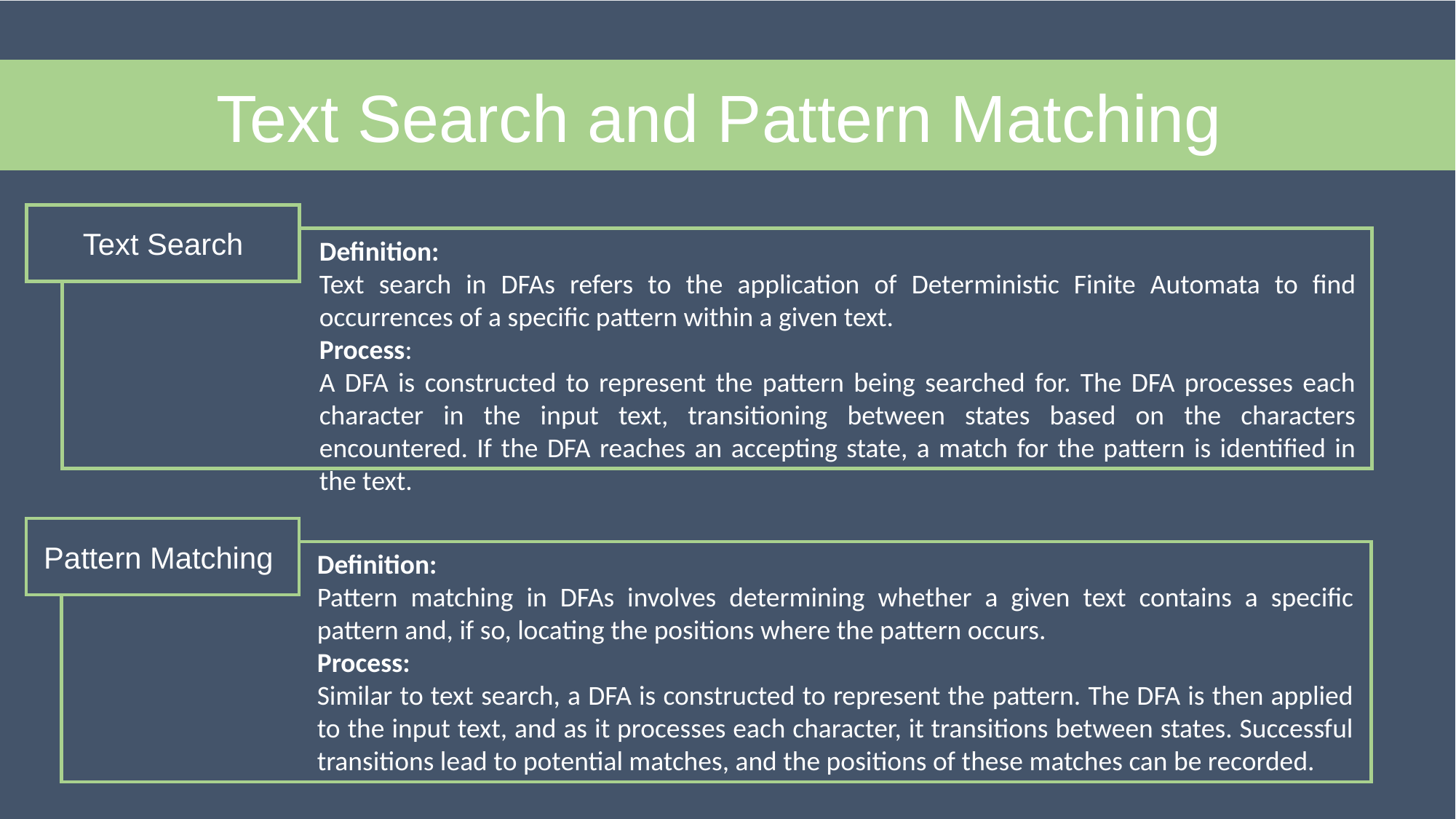

Text Search and Pattern Matching
Text Search

Definition:
Text search in DFAs refers to the application of Deterministic Finite Automata to find occurrences of a specific pattern within a given text.
Process:
A DFA is constructed to represent the pattern being searched for. The DFA processes each character in the input text, transitioning between states based on the characters encountered. If the DFA reaches an accepting state, a match for the pattern is identified in the text.
Pattern Matching

Definition:
Pattern matching in DFAs involves determining whether a given text contains a specific pattern and, if so, locating the positions where the pattern occurs.
Process:
Similar to text search, a DFA is constructed to represent the pattern. The DFA is then applied to the input text, and as it processes each character, it transitions between states. Successful transitions lead to potential matches, and the positions of these matches can be recorded.